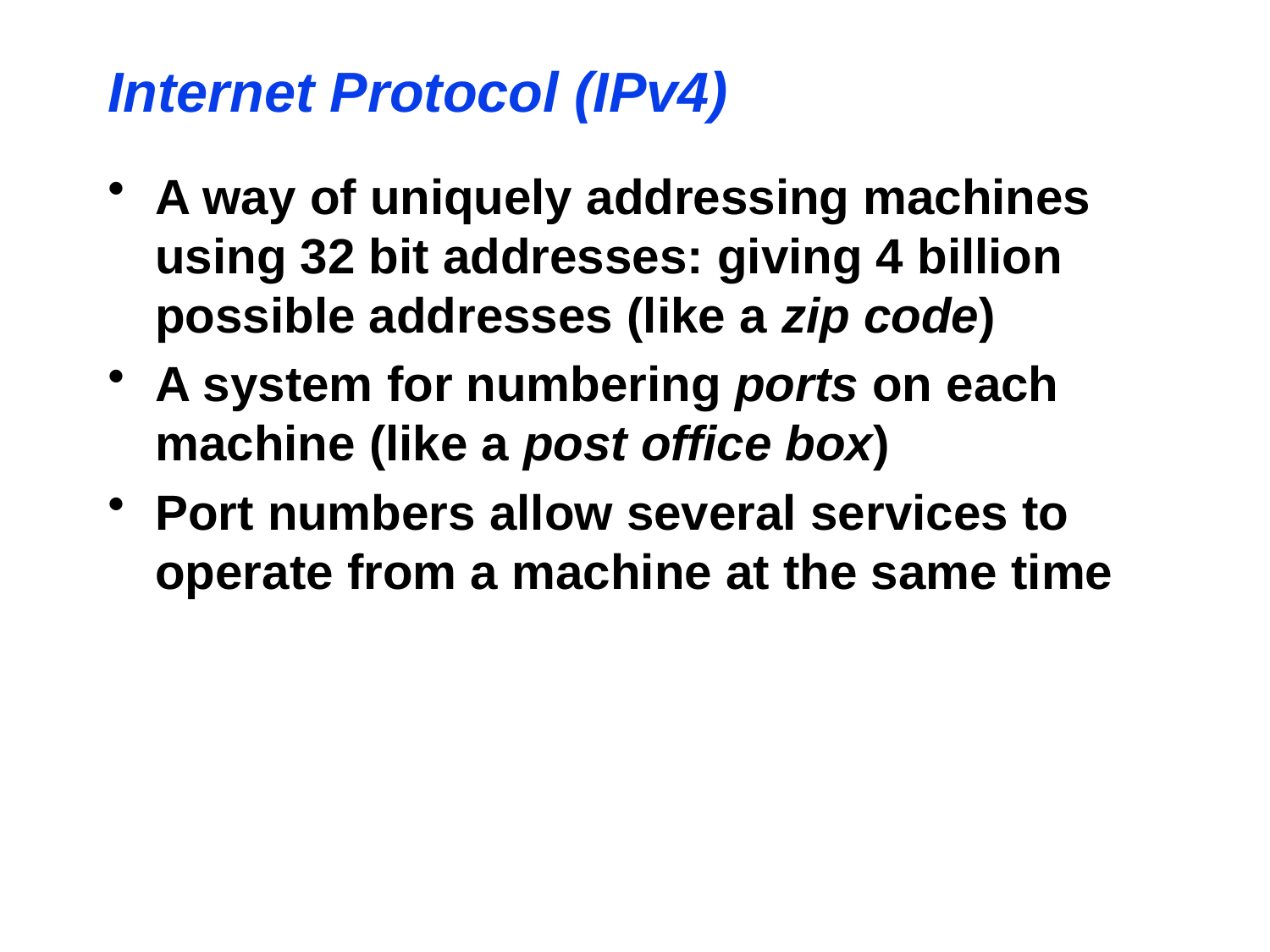

Internet Protocol (IPv4)
A way of uniquely addressing machines using 32 bit addresses: giving 4 billion possible addresses (like a zip code)
A system for numbering ports on each machine (like a post office box)
Port numbers allow several services to operate from a machine at the same time